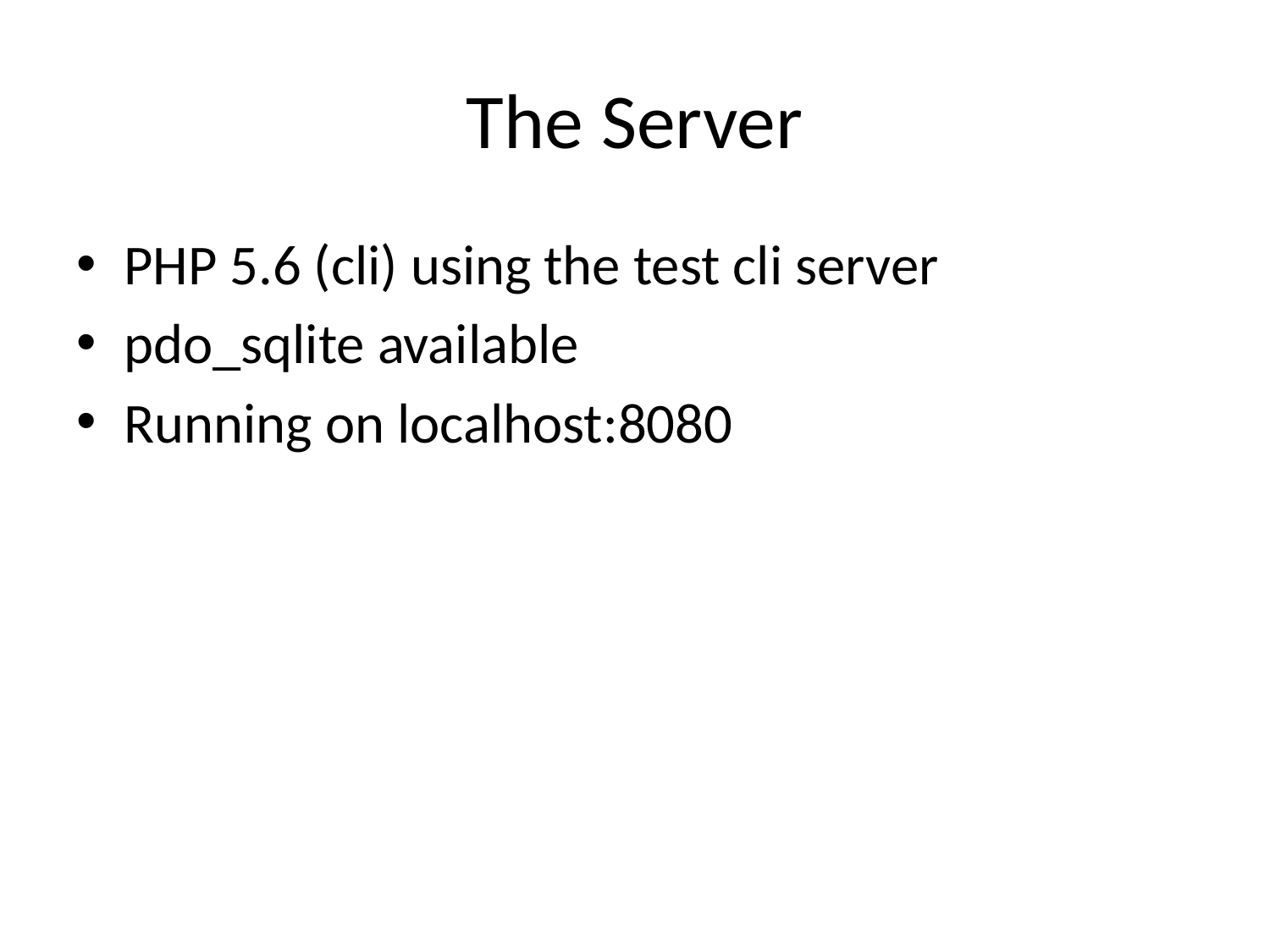

# The Server
PHP 5.6 (cli) using the test cli server
pdo_sqlite available
Running on localhost:8080